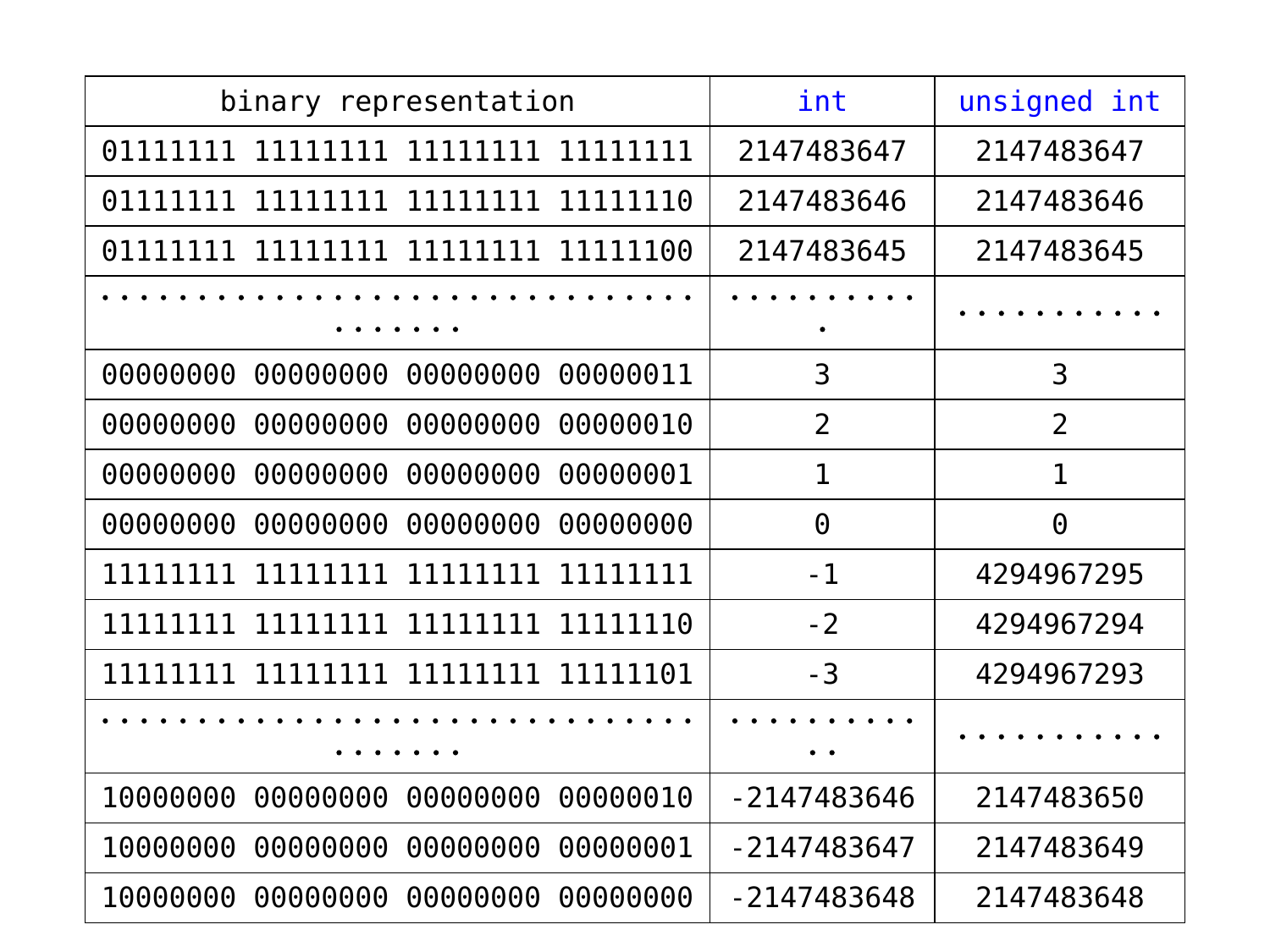

| binary representation | int | unsigned int |
| --- | --- | --- |
| 01111111 11111111 11111111 11111111 | 2147483647 | 2147483647 |
| 01111111 11111111 11111111 11111110 | 2147483646 | 2147483646 |
| 01111111 11111111 11111111 11111100 | 2147483645 | 2147483645 |
| ⋅ ⋅ ⋅ ⋅ ⋅ ⋅ ⋅ ⋅ ⋅ ⋅ ⋅ ⋅ ⋅ ⋅ ⋅ ⋅ ⋅ ⋅ ⋅ ⋅ ⋅ ⋅ ⋅ ⋅ ⋅ ⋅ ⋅ ⋅ ⋅ ⋅ ⋅ ⋅ ⋅ ⋅ ⋅ ⋅ ⋅ ⋅ | ⋅ ⋅ ⋅ ⋅ ⋅ ⋅ ⋅ ⋅ ⋅ ⋅ ⋅ | ⋅ ⋅ ⋅ ⋅ ⋅ ⋅ ⋅ ⋅ ⋅ ⋅ ⋅ |
| 00000000 00000000 00000000 00000011 | 3 | 3 |
| 00000000 00000000 00000000 00000010 | 2 | 2 |
| 00000000 00000000 00000000 00000001 | 1 | 1 |
| 00000000 00000000 00000000 00000000 | 0 | 0 |
| 11111111 11111111 11111111 11111111 | -1 | 4294967295 |
| 11111111 11111111 11111111 11111110 | -2 | 4294967294 |
| 11111111 11111111 11111111 11111101 | -3 | 4294967293 |
| ⋅ ⋅ ⋅ ⋅ ⋅ ⋅ ⋅ ⋅ ⋅ ⋅ ⋅ ⋅ ⋅ ⋅ ⋅ ⋅ ⋅ ⋅ ⋅ ⋅ ⋅ ⋅ ⋅ ⋅ ⋅ ⋅ ⋅ ⋅ ⋅ ⋅ ⋅ ⋅ ⋅ ⋅ ⋅ ⋅ ⋅ ⋅ | ⋅ ⋅ ⋅ ⋅ ⋅ ⋅ ⋅ ⋅ ⋅ ⋅ ⋅ ⋅ | ⋅ ⋅ ⋅ ⋅ ⋅ ⋅ ⋅ ⋅ ⋅ ⋅ ⋅ |
| 10000000 00000000 00000000 00000010 | -2147483646 | 2147483650 |
| 10000000 00000000 00000000 00000001 | -2147483647 | 2147483649 |
| 10000000 00000000 00000000 00000000 | -2147483648 | 2147483648 |